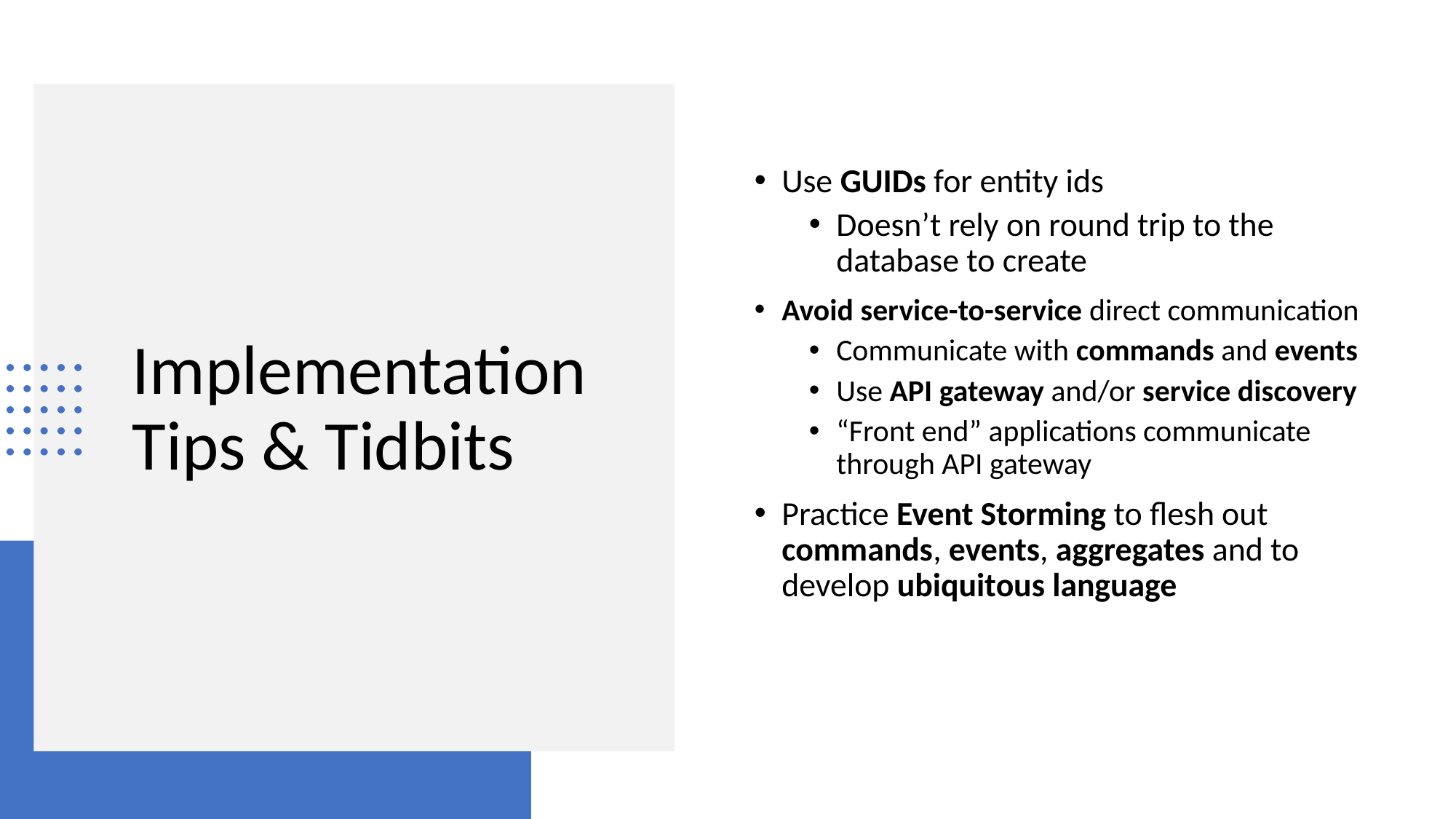

Use GUIDs for entity ids
Doesn’t rely on round trip to the database to create
Avoid service-to-service direct communication
Communicate with commands and events
Use API gateway and/or service discovery
“Front end” applications communicate through API gateway
Practice Event Storming to flesh out commands, events, aggregates and to develop ubiquitous language

# Implementation Tips & Tidbits